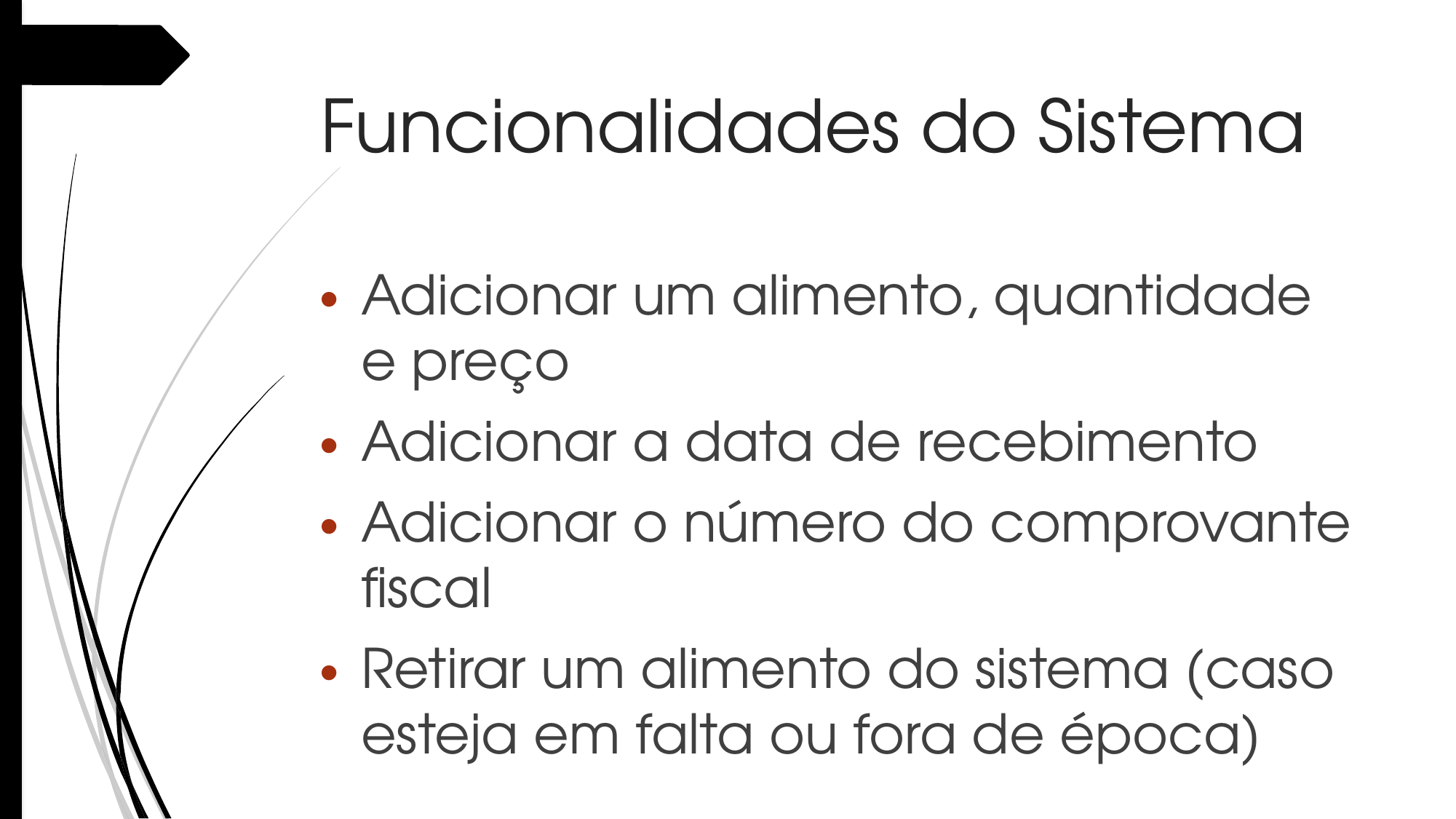

Funcionalidades do Sistema
Adicionar um alimento, quantidade e preço
Adicionar a data de recebimento
Adicionar o número do comprovante fiscal
Retirar um alimento do sistema (caso esteja em falta ou fora de época)